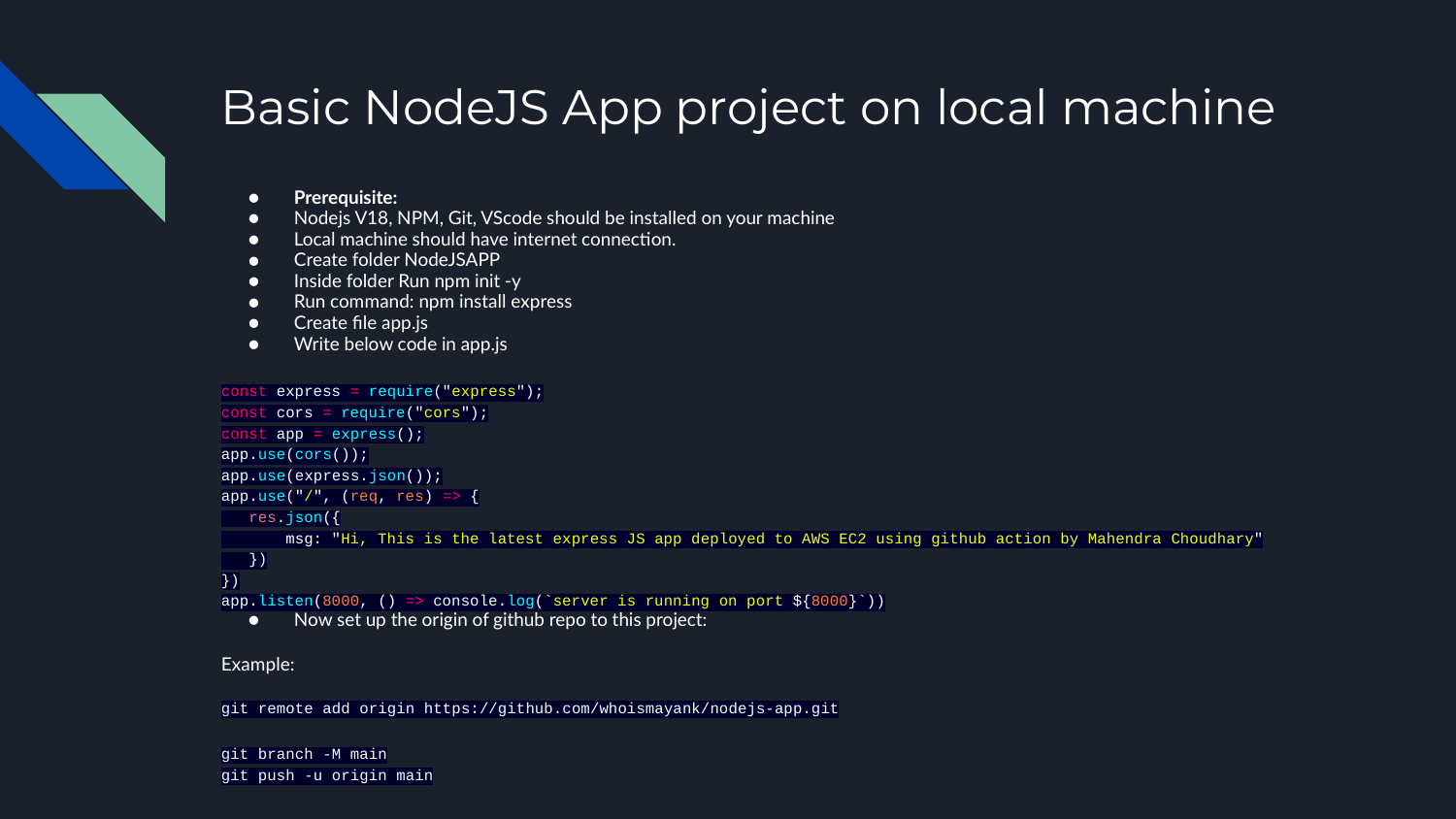

# Basic NodeJS App project on local machine
Prerequisite:
Nodejs V18, NPM, Git, VScode should be installed on your machine
Local machine should have internet connection.
Create folder NodeJSAPP
Inside folder Run npm init -y
Run command: npm install express
Create file app.js
Write below code in app.js
const express = require("express");
const cors = require("cors");
const app = express();
app.use(cors());
app.use(express.json());
app.use("/", (req, res) => {
   res.json({
       msg: "Hi, This is the latest express JS app deployed to AWS EC2 using github action by Mahendra Choudhary"
   })
})
app.listen(8000, () => console.log(`server is running on port ${8000}`))
Now set up the origin of github repo to this project:
Example:
git remote add origin https://github.com/whoismayank/nodejs-app.git
git branch -M main
git push -u origin main